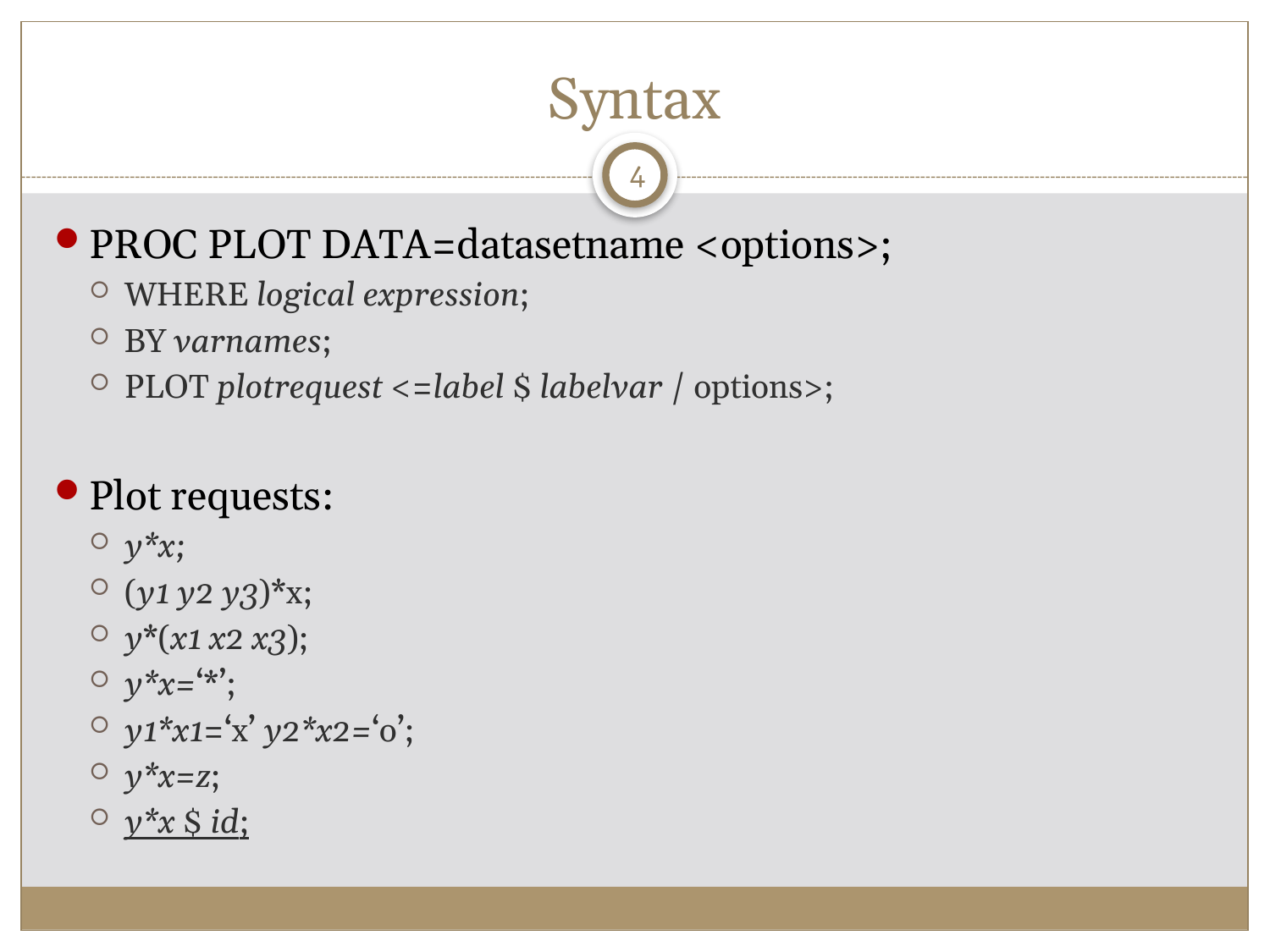

# Syntax
4
PROC PLOT DATA=datasetname <options>;
WHERE logical expression;
BY varnames;
PLOT plotrequest <=label $ labelvar / options>;

Plot requests:
y*x;
(y1 y2 y3)*x;
y*(x1 x2 x3);
y*x=‘*’;
y1*x1=‘x’ y2*x2=‘o’;
y*x=z;
y*x $ id;